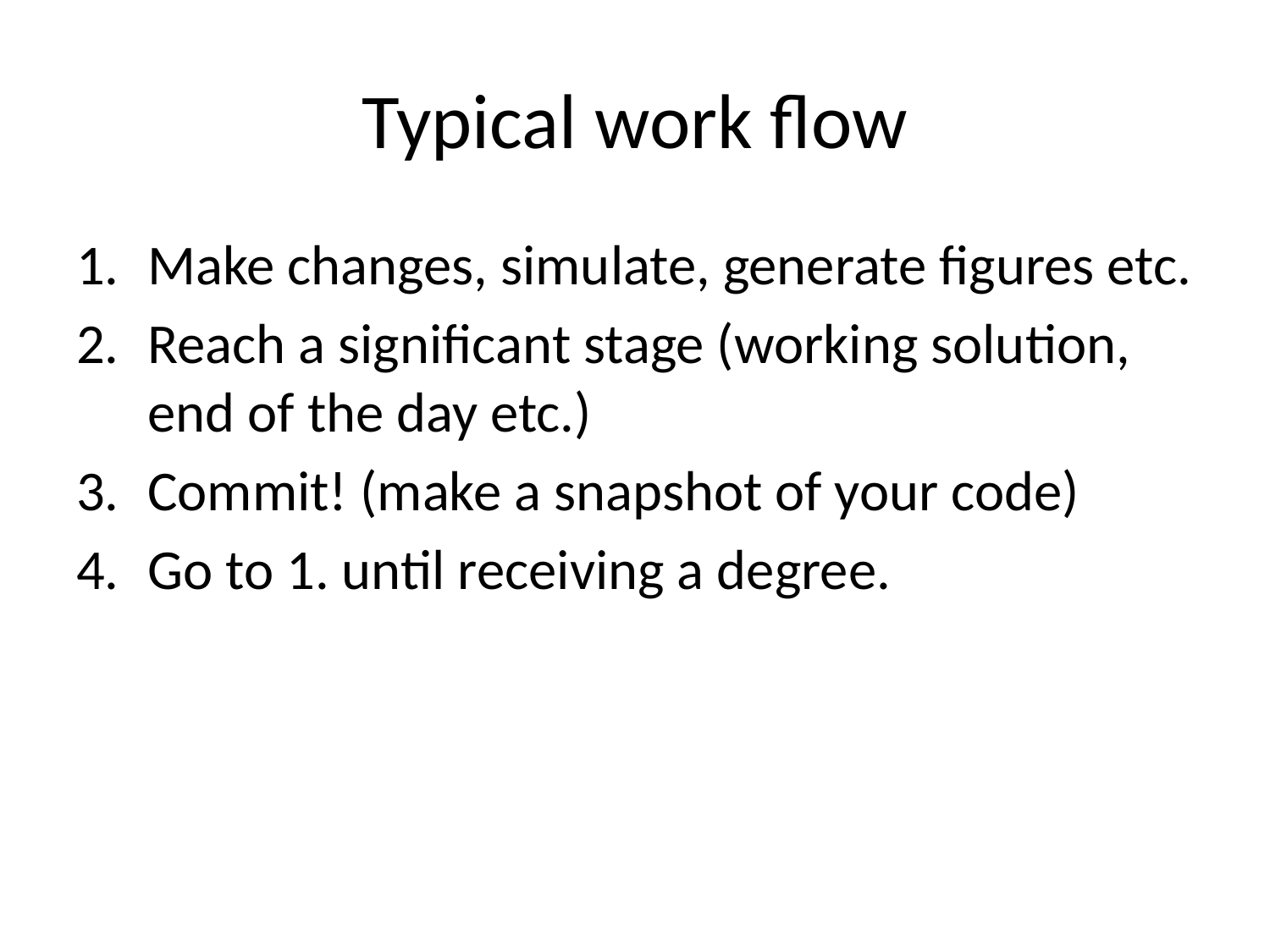

# Typical work flow
Make changes, simulate, generate figures etc.
Reach a significant stage (working solution, end of the day etc.)
Commit! (make a snapshot of your code)
Go to 1. until receiving a degree.